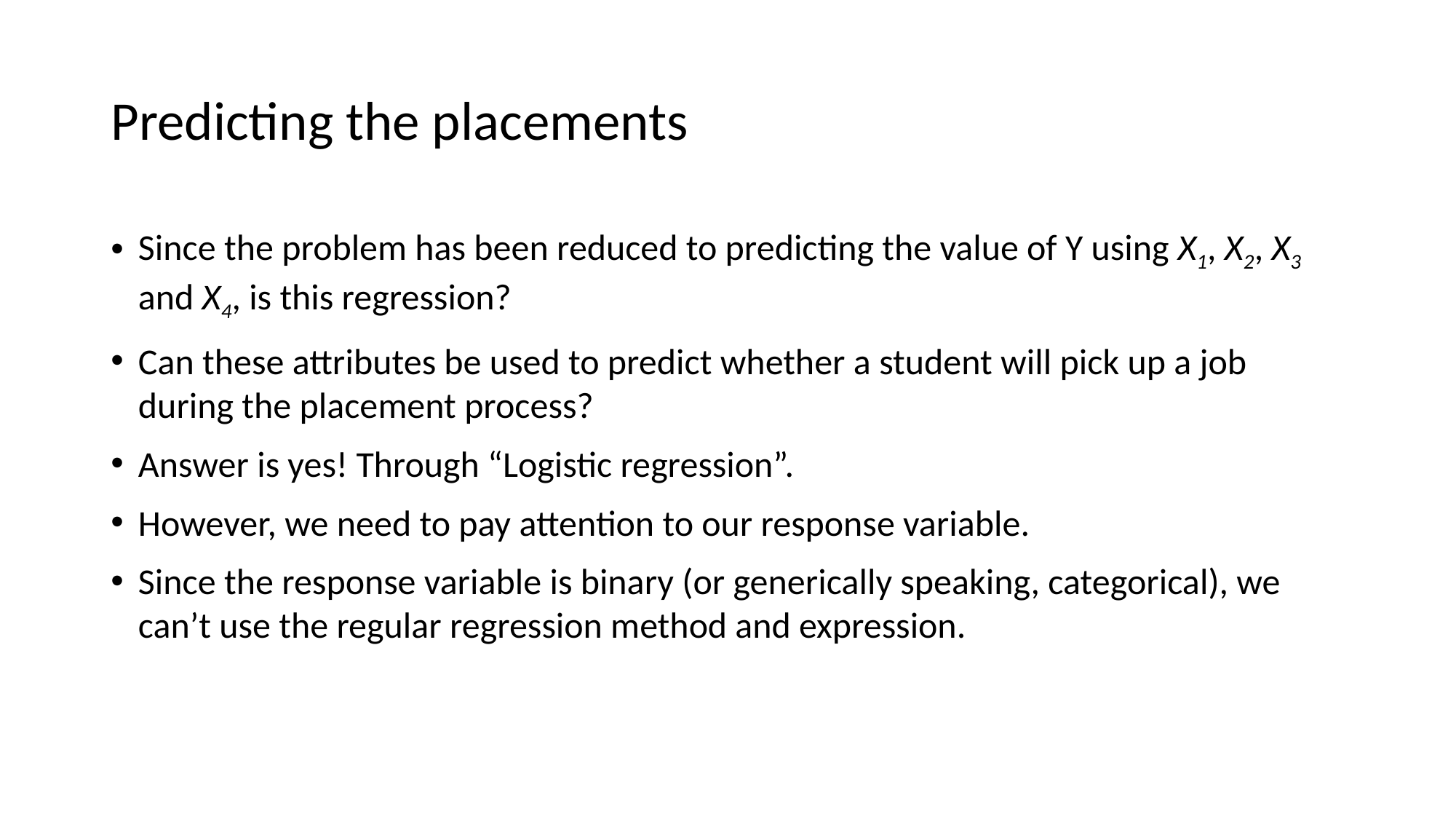

# Predicting the placements
Since the problem has been reduced to predicting the value of Y using X1, X2, X3 and X4, is this regression?
Can these attributes be used to predict whether a student will pick up a job during the placement process?
Answer is yes! Through “Logistic regression”.
However, we need to pay attention to our response variable.
Since the response variable is binary (or generically speaking, categorical), we can’t use the regular regression method and expression.